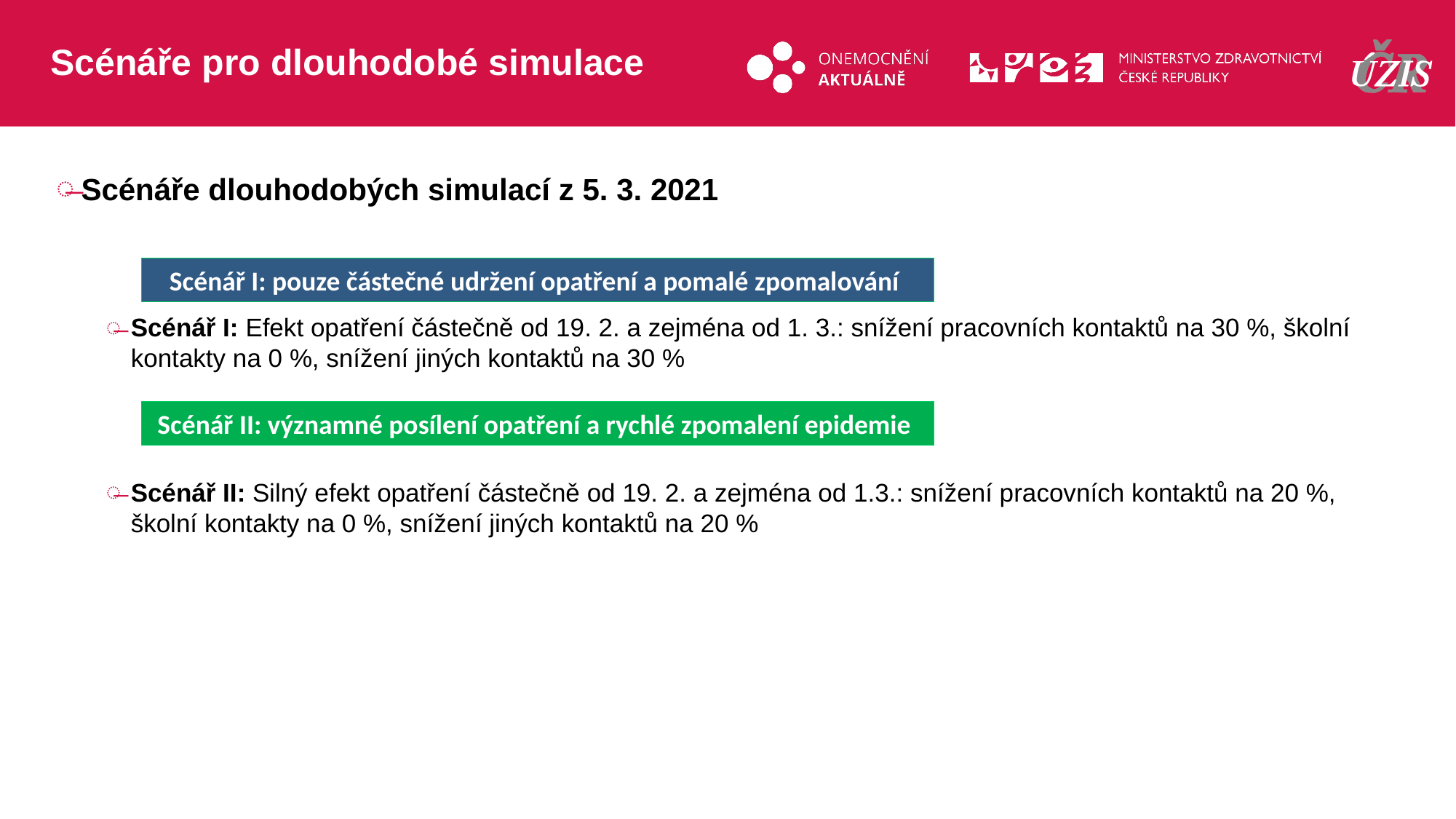

# Scénáře pro dlouhodobé simulace
Scénáře dlouhodobých simulací z 5. 3. 2021

Scénář I: Efekt opatření částečně od 19. 2. a zejména od 1. 3.: snížení pracovních kontaktů na 30 %, školní kontakty na 0 %, snížení jiných kontaktů na 30 %

Scénář II: Silný efekt opatření částečně od 19. 2. a zejména od 1.3.: snížení pracovních kontaktů na 20 %, školní kontakty na 0 %, snížení jiných kontaktů na 20 %
Scénář I: pouze částečné udržení opatření a pomalé zpomalování
Scénář II: významné posílení opatření a rychlé zpomalení epidemie